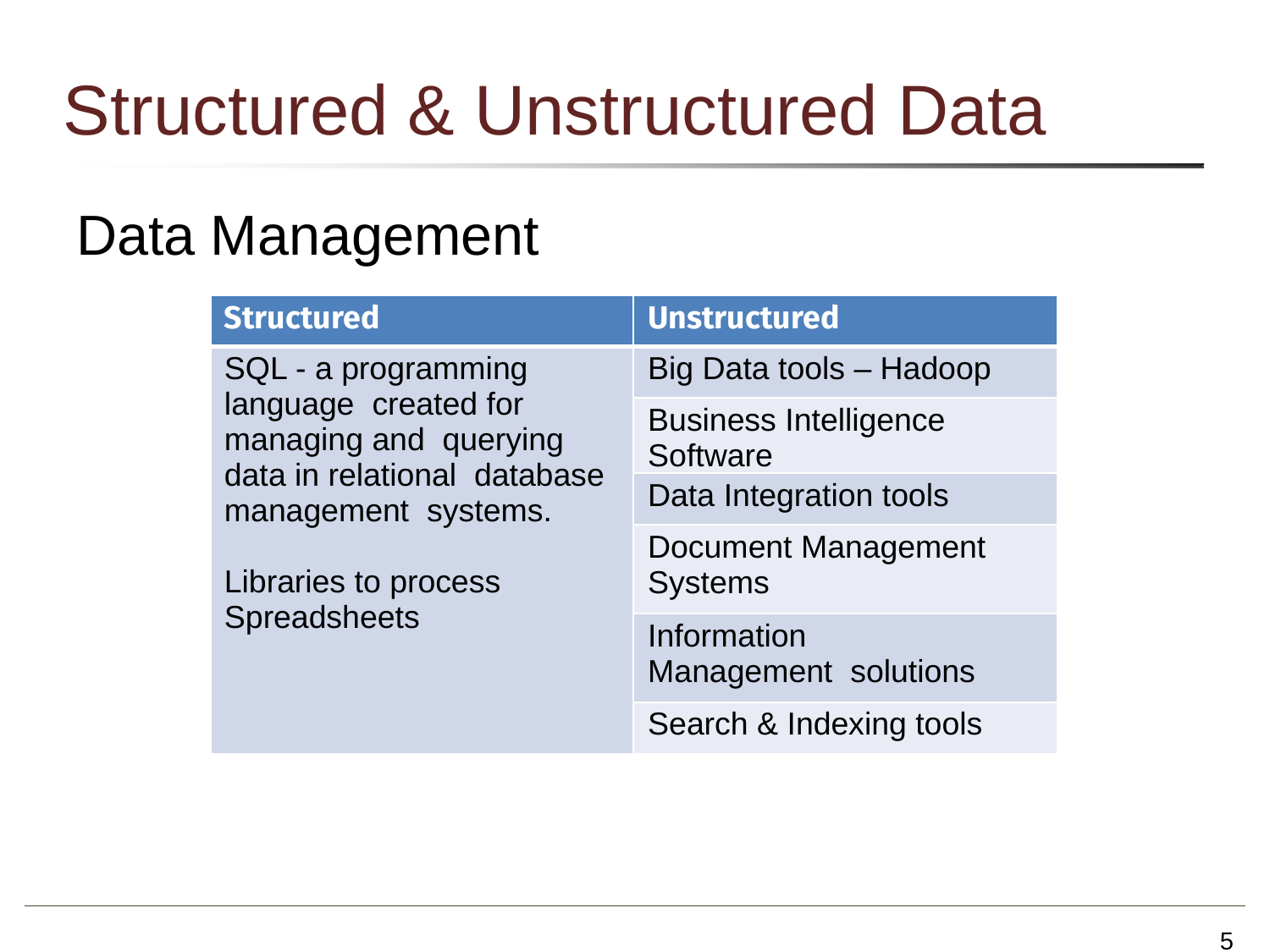

# Structured & Unstructured Data

Data Management
| Structured | Unstructured |
| --- | --- |
| SQL - a programming language created for managing and querying data in relational database management systems. Libraries to process Spreadsheets | Big Data tools – Hadoop |
|  | Business Intelligence Software |
|  | Data Integration tools |
|  | Document Management Systems |
|  | Information Management solutions |
|  | Search & Indexing tools |

5